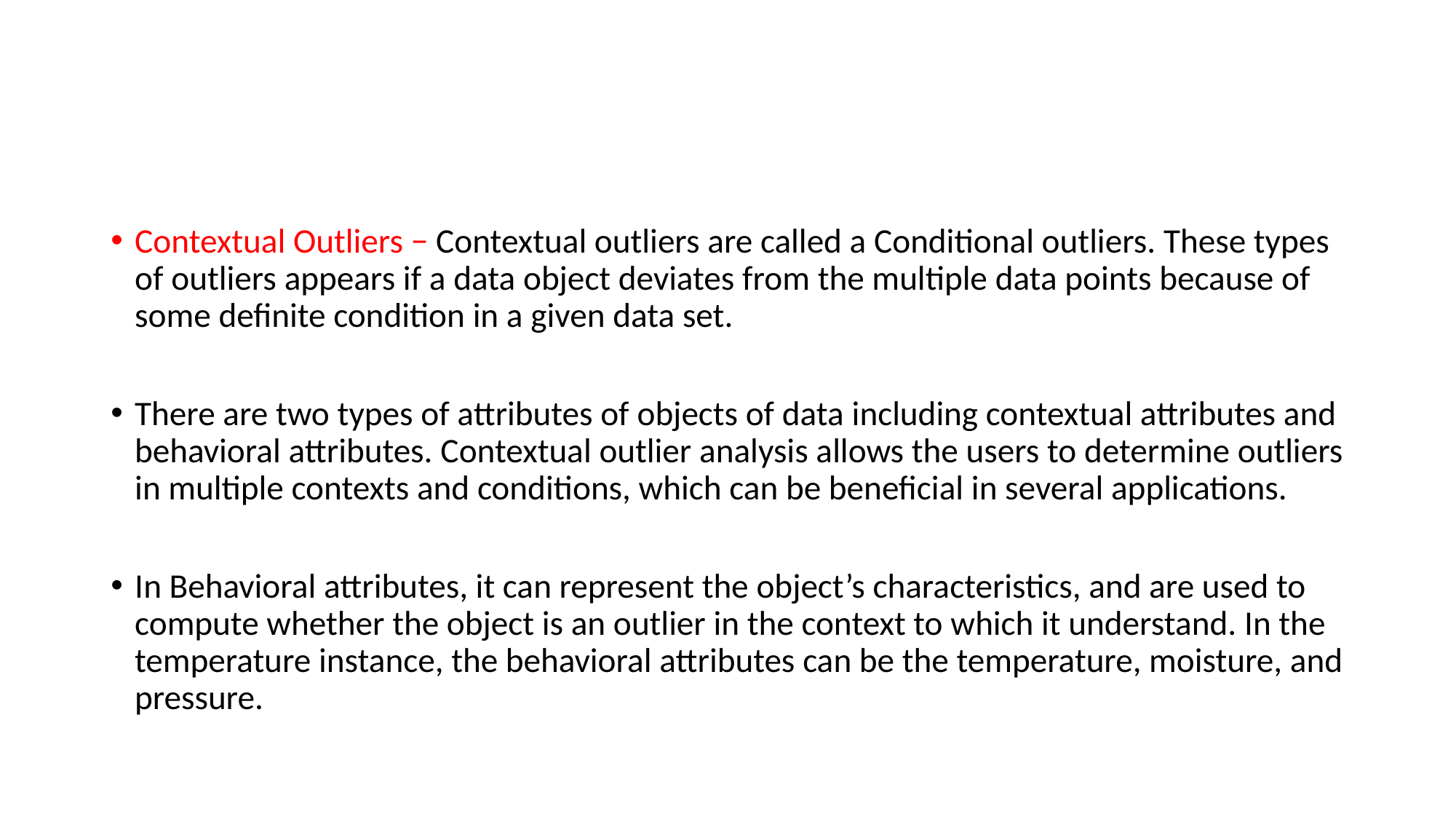

#
Contextual Outliers − Contextual outliers are called a Conditional outliers. These types of outliers appears if a data object deviates from the multiple data points because of some definite condition in a given data set.

There are two types of attributes of objects of data including contextual attributes and behavioral attributes. Contextual outlier analysis allows the users to determine outliers in multiple contexts and conditions, which can be beneficial in several applications.

In Behavioral attributes, it can represent the object’s characteristics, and are used to compute whether the object is an outlier in the context to which it understand. In the temperature instance, the behavioral attributes can be the temperature, moisture, and pressure.